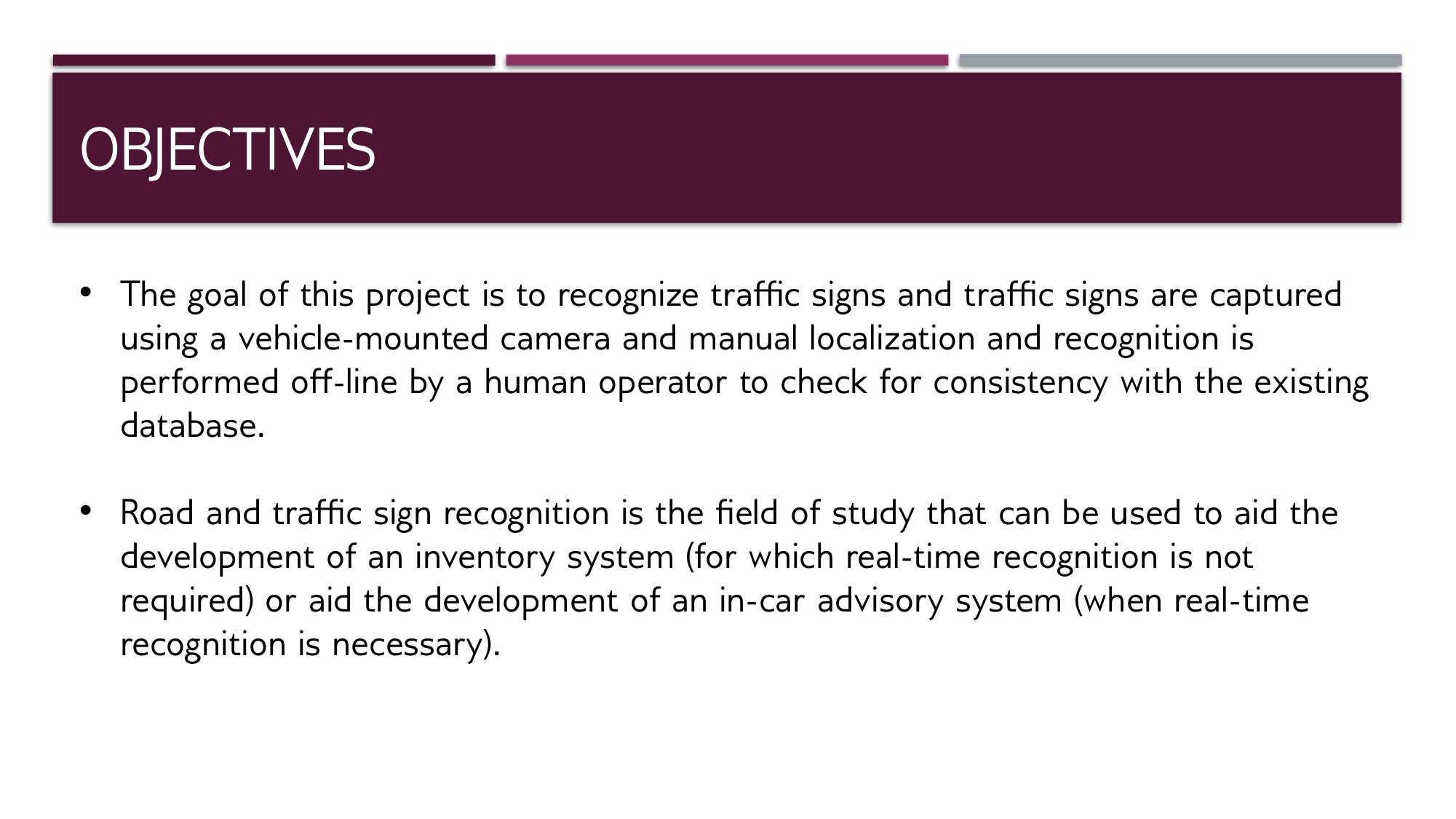

# OBJECTIVES
The goal of this project is to recognize traffic signs and traffic signs are captured using a vehicle-mounted camera and manual localization and recognition is performed off-line by a human operator to check for consistency with the existing database.

Road and traffic sign recognition is the field of study that can be used to aid the development of an inventory system (for which real-time recognition is not required) or aid the development of an in-car advisory system (when real-time recognition is necessary).